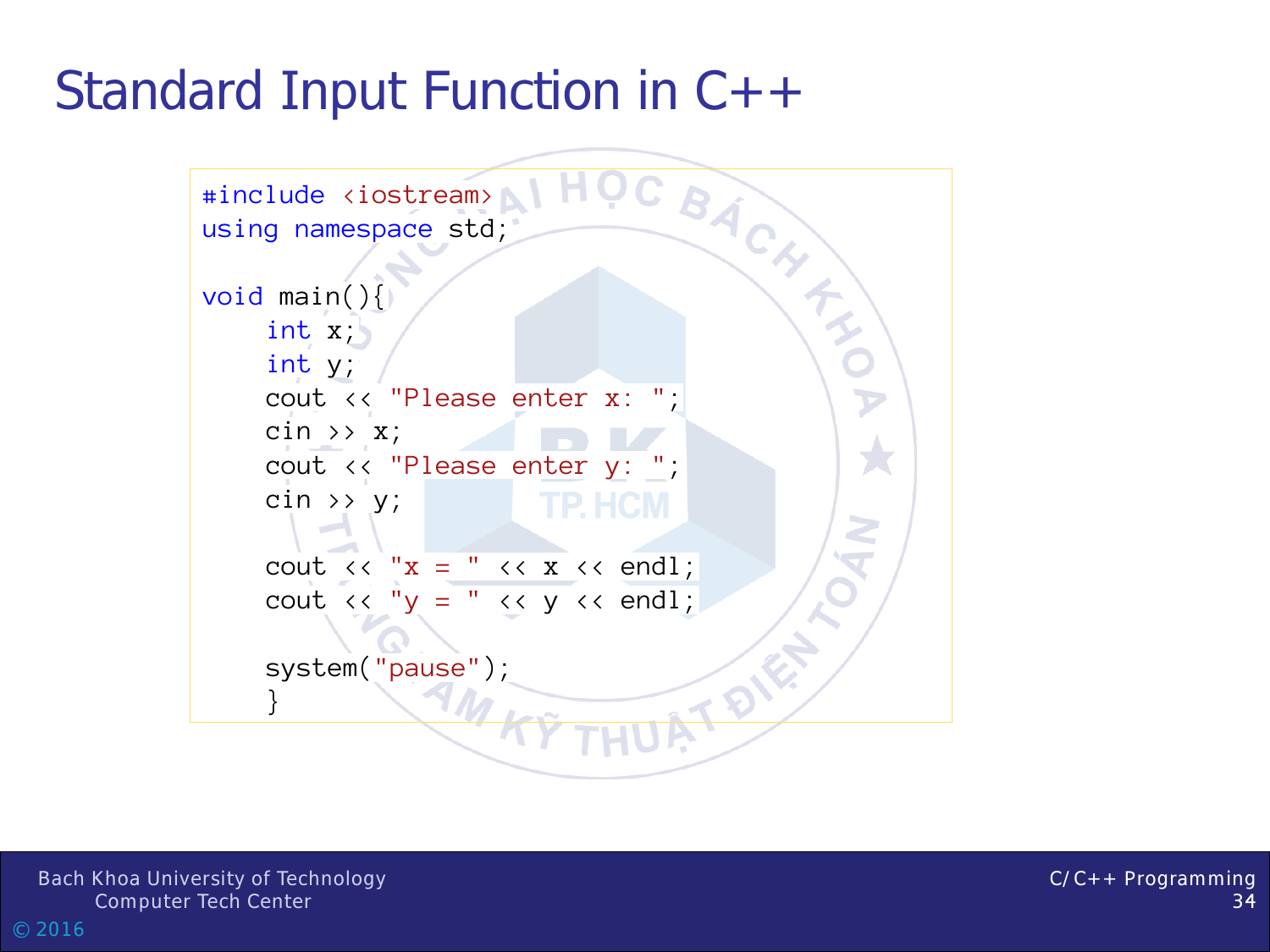

# Standard Input Function in C++
#include <iostream>
using namespace std;

void main(){
int x;
int y;
cout << "Please enter x: ";
cin >> x;
cout << "Please enter y: ";
cin >> y;

cout << "x = " << x << endl;
cout << "y = " << y << endl;

system("pause");
}